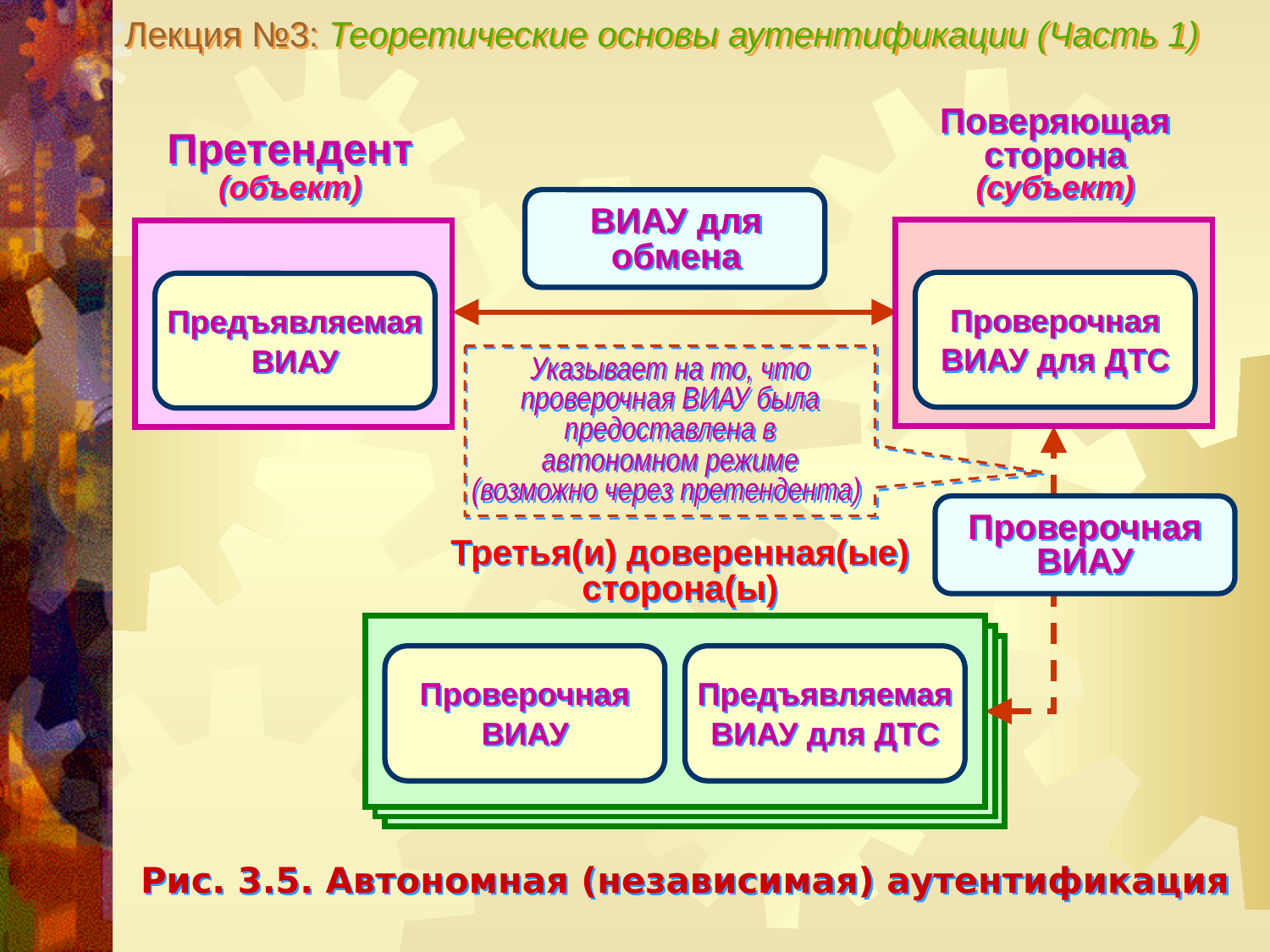

Лекция №3: Теоретические основы аутентификации (Часть 1)
Поверяющая сторона
(субъект)
Претендент
(объект)

ВИАУ для обмена

Проверочная
ВИАУ для ДТС

Предъявляемая ВИАУ
Указывает на то, что проверочная ВИАУ была предоставлена в
автономном режиме
(возможно через претендента)

Проверочная ВИАУ
Третья(и) доверенная(ые)
сторона(ы)

Проверочная
ВИАУ

Предъявляемая ВИАУ для ДТС
Рис. 3.5. Автономная (независимая) аутентификация